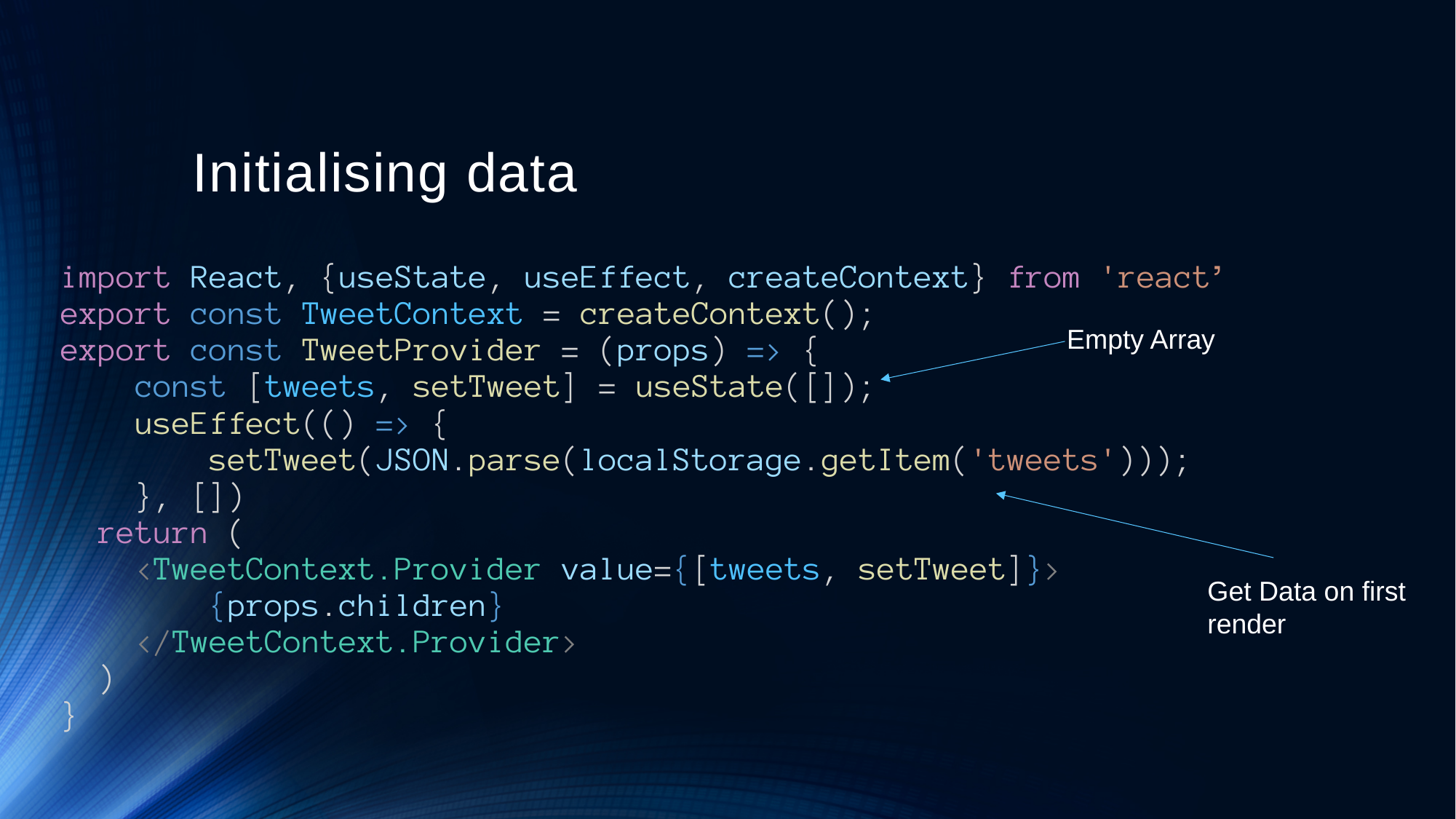

# Initialising data
import React, {useState, useEffect, createContext} from 'react’
export const TweetContext = createContext();
export const TweetProvider = (props) => {
    const [tweets, setTweet] = useState([]);  
    useEffect(() => {
        setTweet(JSON.parse(localStorage.getItem('tweets')));
    }, [])
  return (
    <TweetContext.Provider value={[tweets, setTweet]}>
        {props.children}
    </TweetContext.Provider>
  )
}

Empty Array
Get Data on first
render